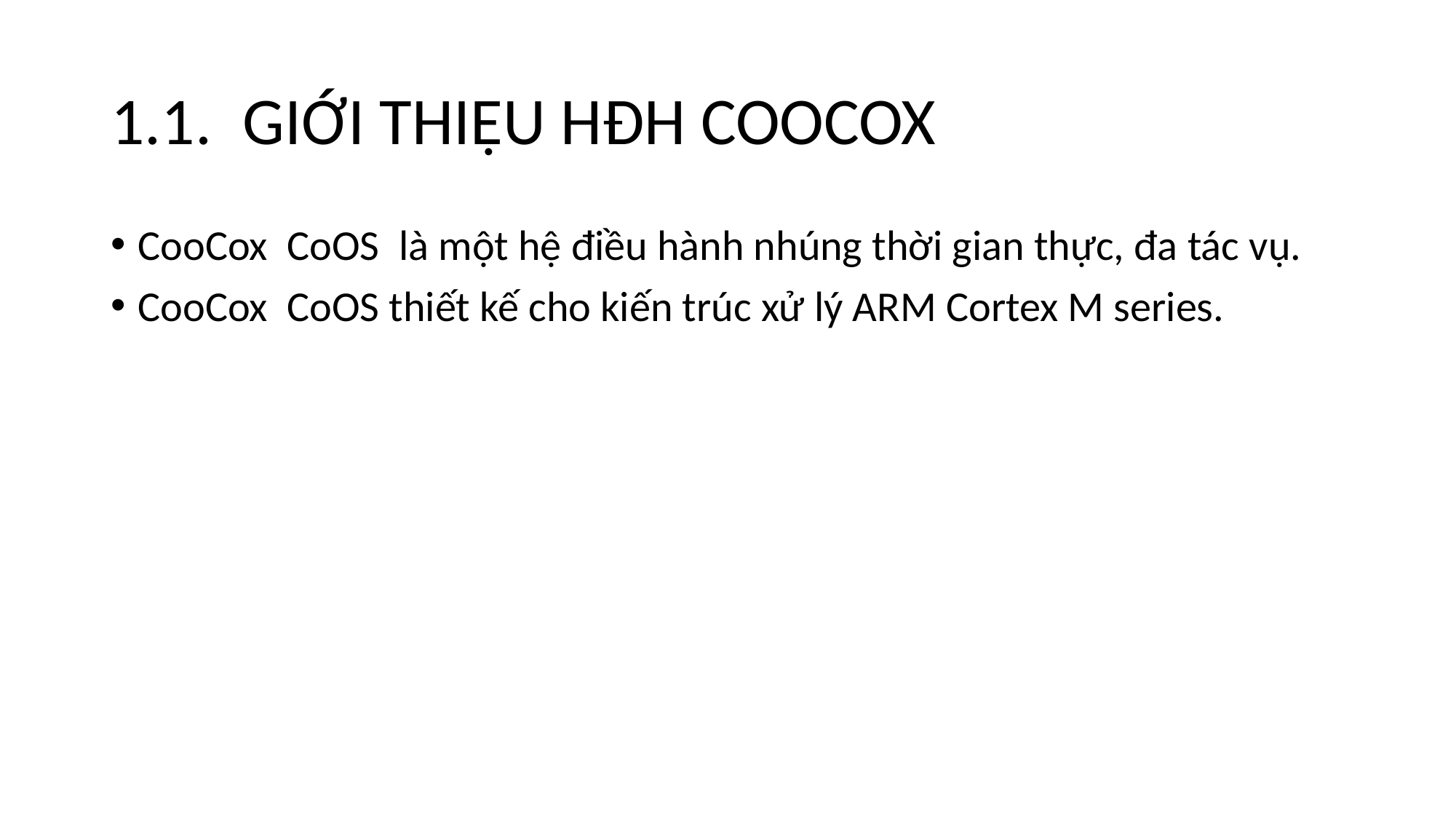

# 1.1.  GIỚI THIỆU HĐH COOCOX
CooCox  CoOS  là một hệ điều hành nhúng thời gian thực, đa tác vụ.
CooCox  CoOS thiết kế cho kiến trúc xử lý ARM Cortex M series.